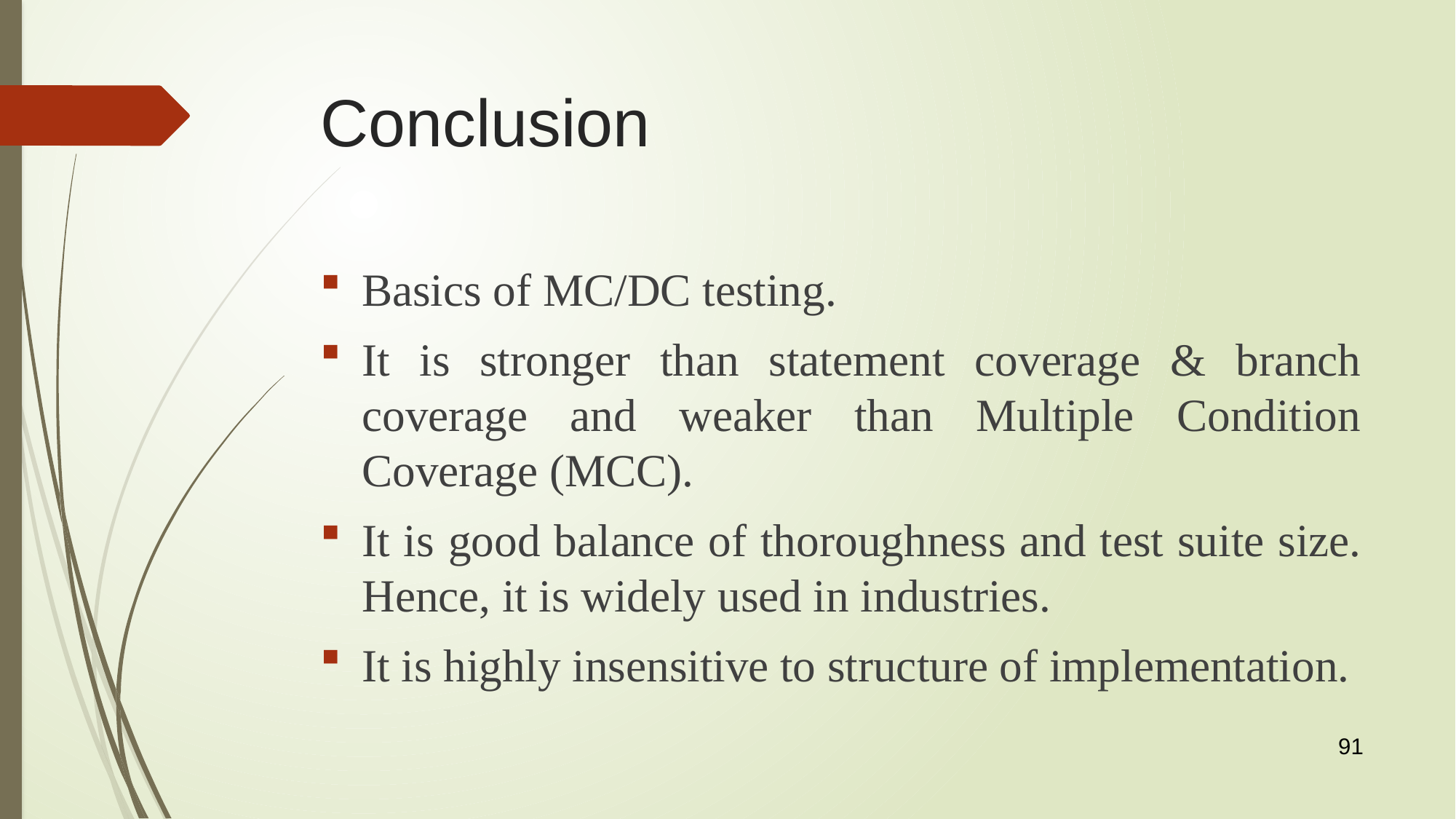

# Conclusion
Basics of MC/DC testing.
It is stronger than statement coverage & branch coverage and weaker than Multiple Condition Coverage (MCC).
It is good balance of thoroughness and test suite size. Hence, it is widely used in industries.
It is highly insensitive to structure of implementation.
91